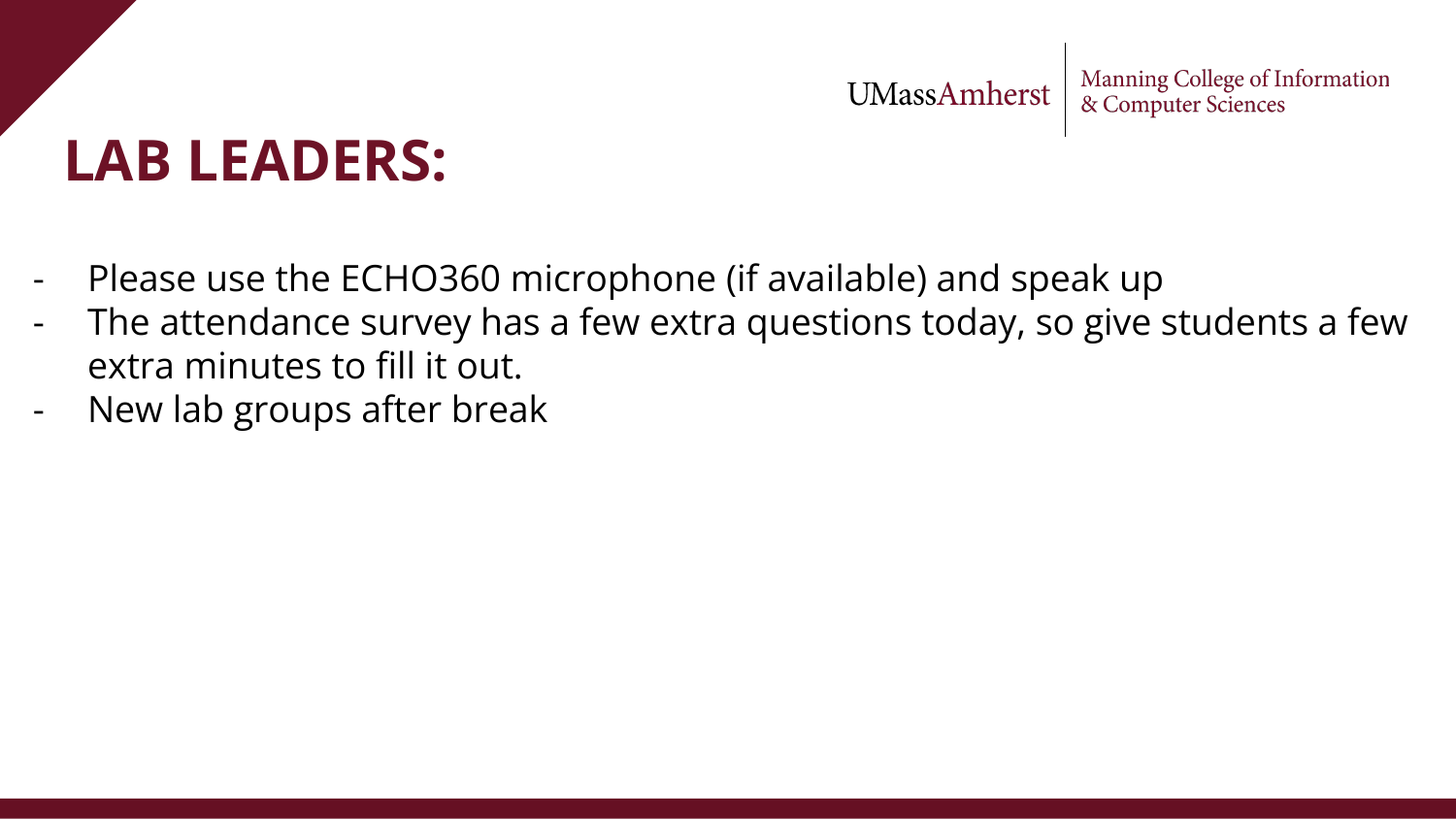

LAB LEADERS:
Please use the ECHO360 microphone (if available) and speak up
The attendance survey has a few extra questions today, so give students a few extra minutes to fill it out.
New lab groups after break